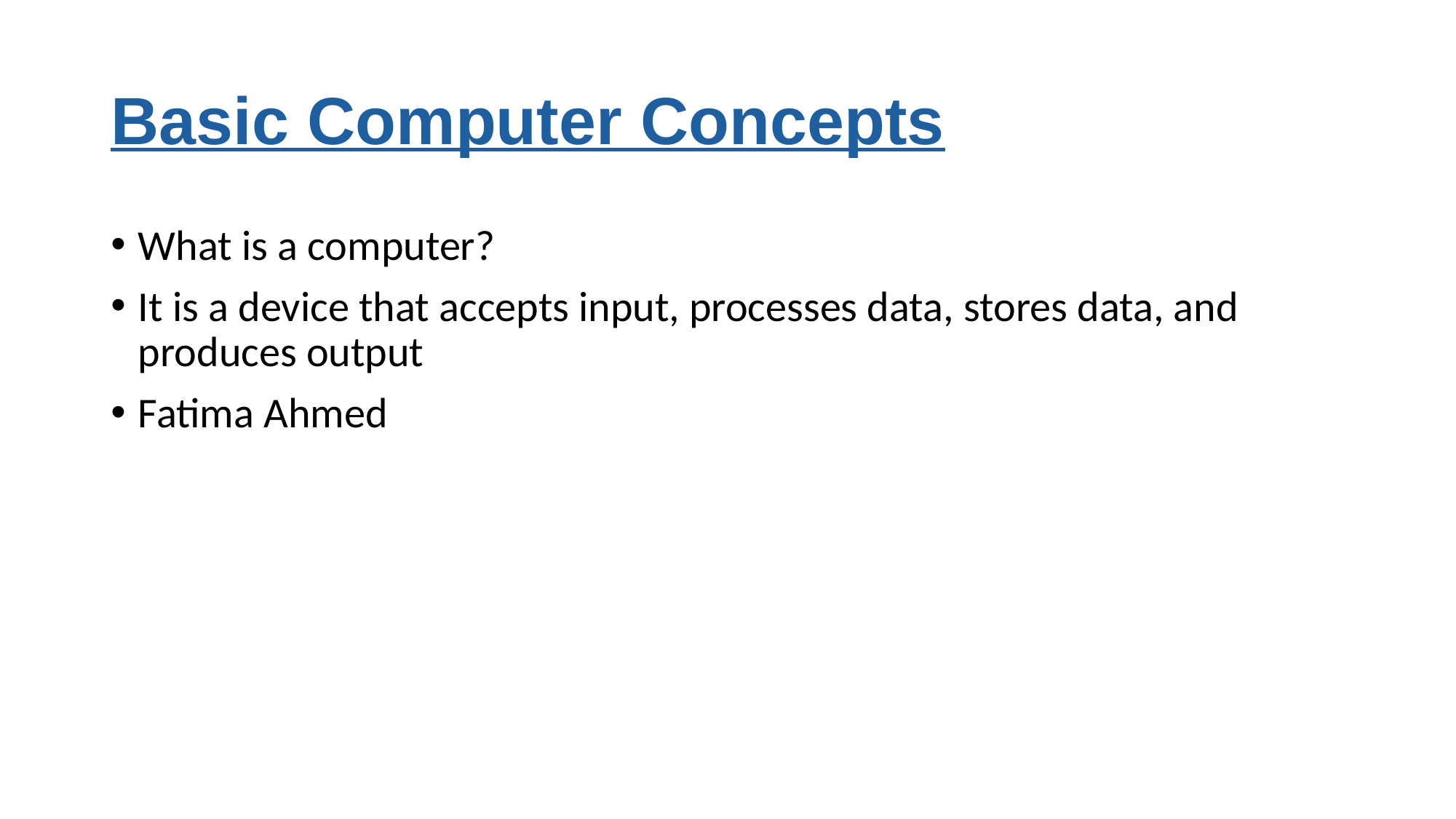

# Basic Computer Concepts
What is a computer?
It is a device that accepts input, processes data, stores data, and produces output
Fatima Ahmed